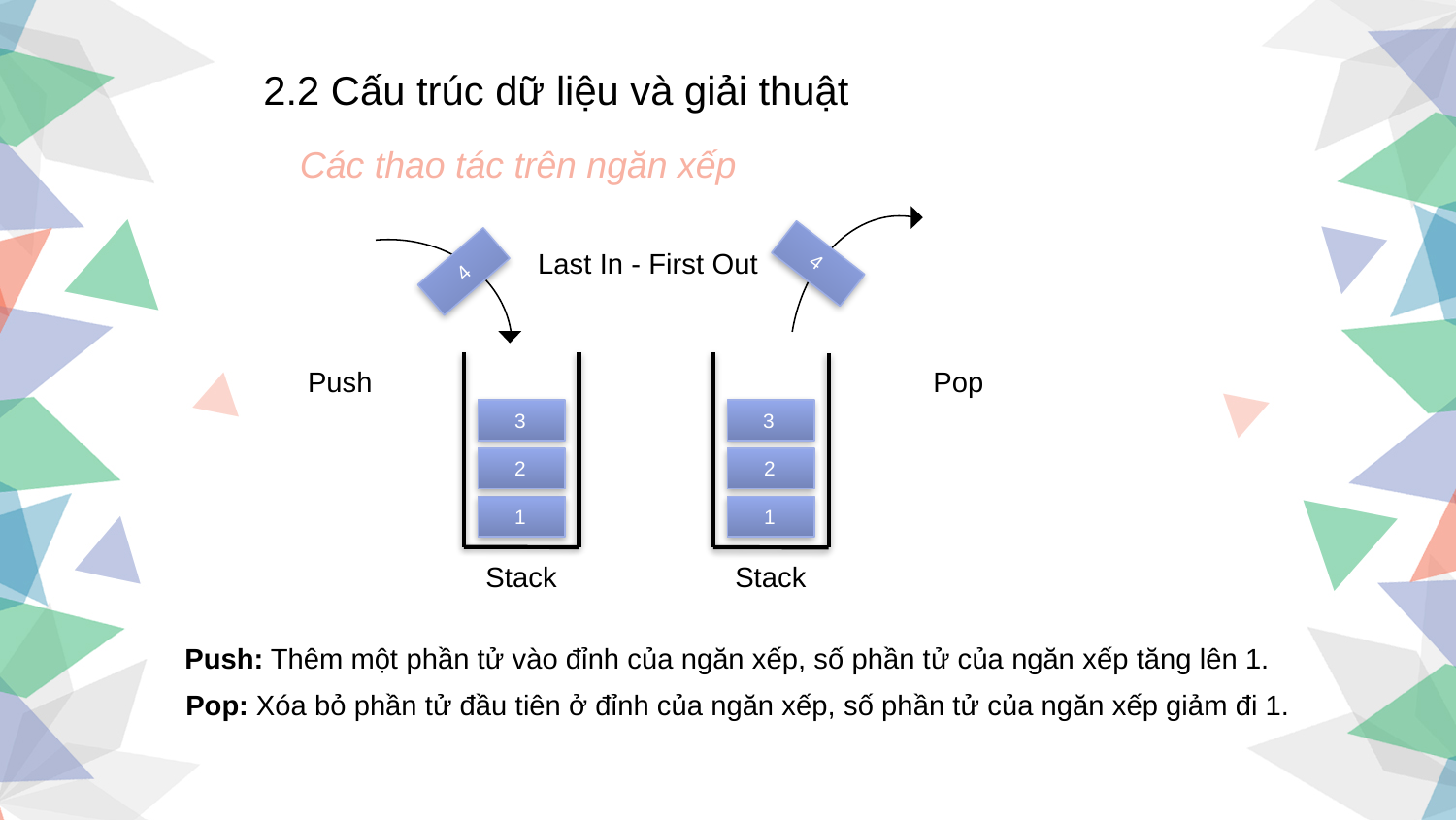

2.2 Cấu trúc dữ liệu và giải thuật
Các thao tác trên ngăn xếp

Last In - First Out

4

4

tPush
tPop
3
3

2
2

1
1

Stack
Stack
Push: Thêm một phần tử vào đỉnh của ngăn xếp, số phần tử của ngăn xếp tăng lên 1.
Pop: Xóa bỏ phần tử đầu tiên ở đỉnh của ngăn xếp, số phần tử của ngăn xếp giảm đi 1.